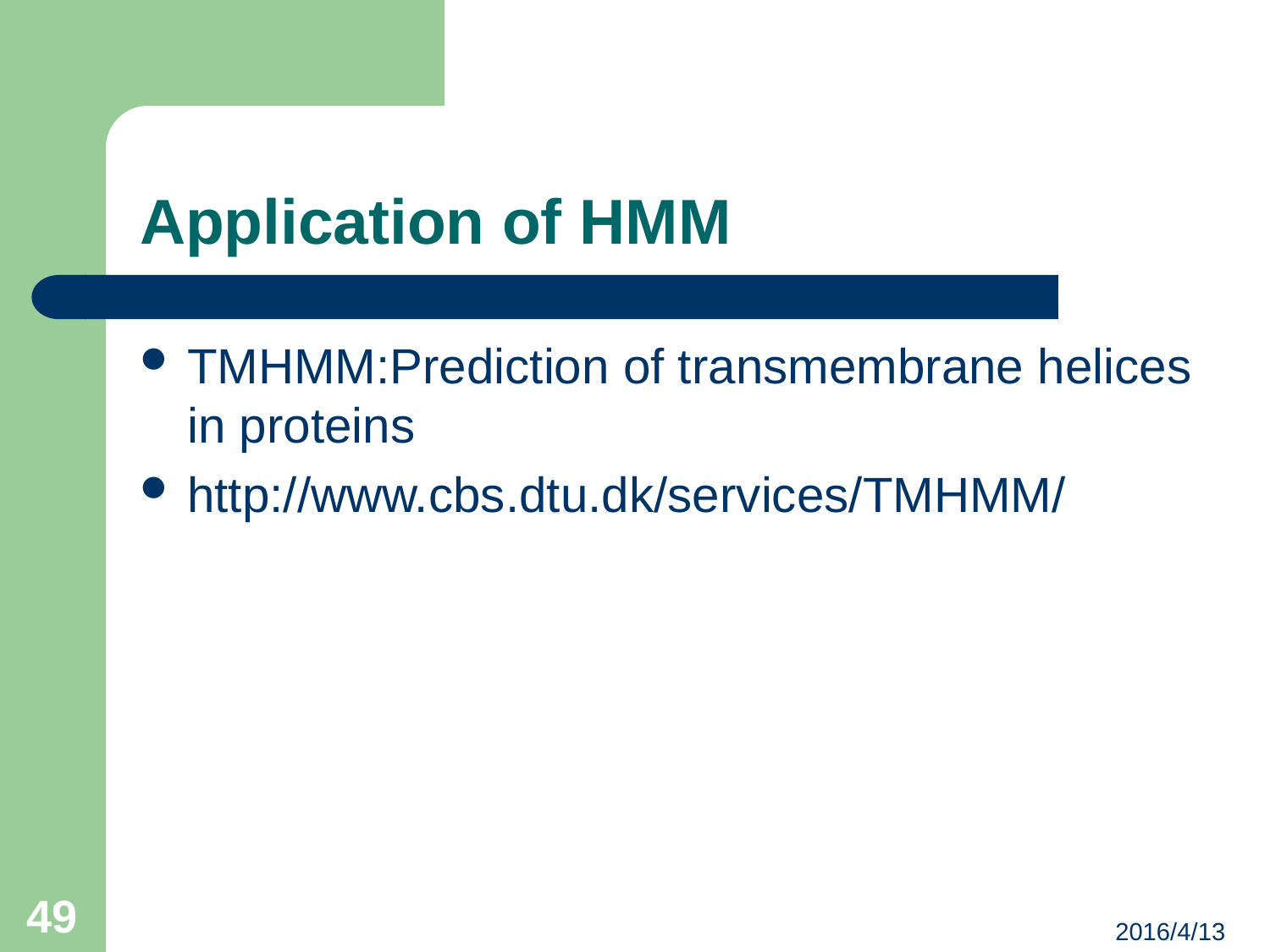

# Application of HMM
TMHMM:Prediction of transmembrane helices in proteins
http://www.cbs.dtu.dk/services/TMHMM/
49
2016/4/13